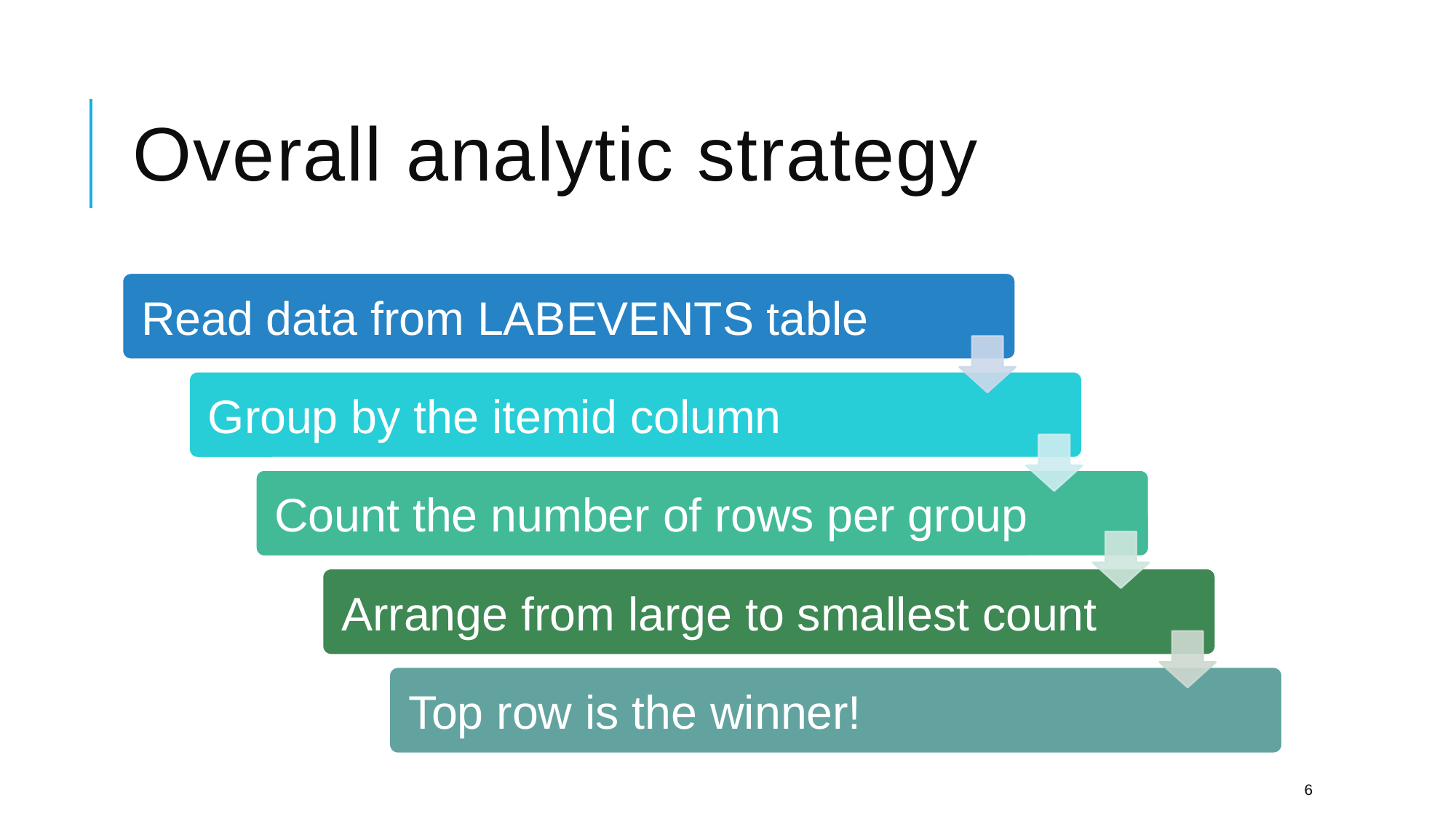

# Overall analytic strategy
Read data from LABEVENTS table
Group by the itemid column
Count the number of rows per group
Arrange from large to smallest count
Top row is the winner!

6